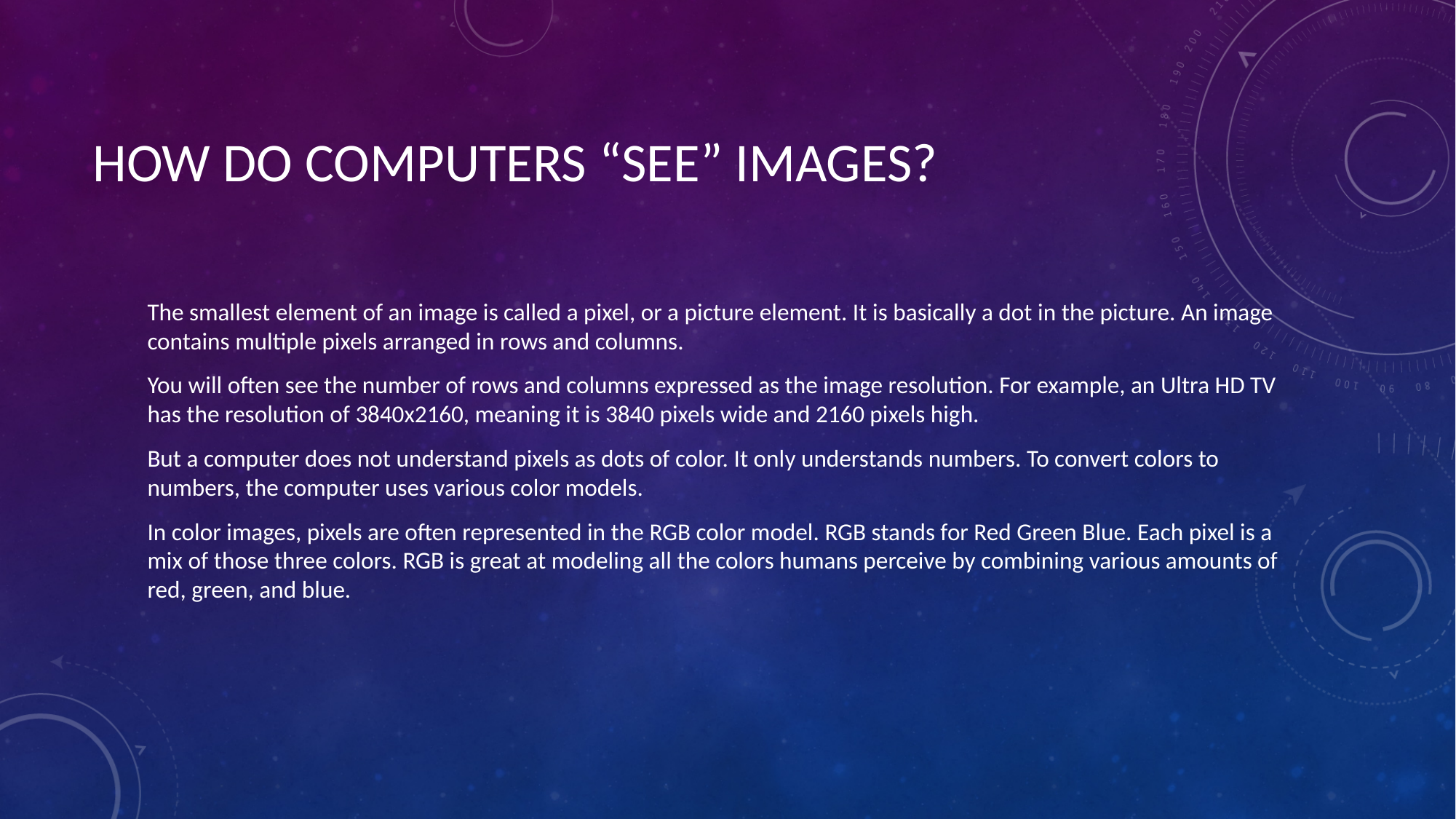

# How Do Computers “See” Images?
The smallest element of an image is called a pixel, or a picture element. It is basically a dot in the picture. An image contains multiple pixels arranged in rows and columns.
You will often see the number of rows and columns expressed as the image resolution. For example, an Ultra HD TV has the resolution of 3840x2160, meaning it is 3840 pixels wide and 2160 pixels high.
But a computer does not understand pixels as dots of color. It only understands numbers. To convert colors to numbers, the computer uses various color models.
In color images, pixels are often represented in the RGB color model. RGB stands for Red Green Blue. Each pixel is a mix of those three colors. RGB is great at modeling all the colors humans perceive by combining various amounts of red, green, and blue.